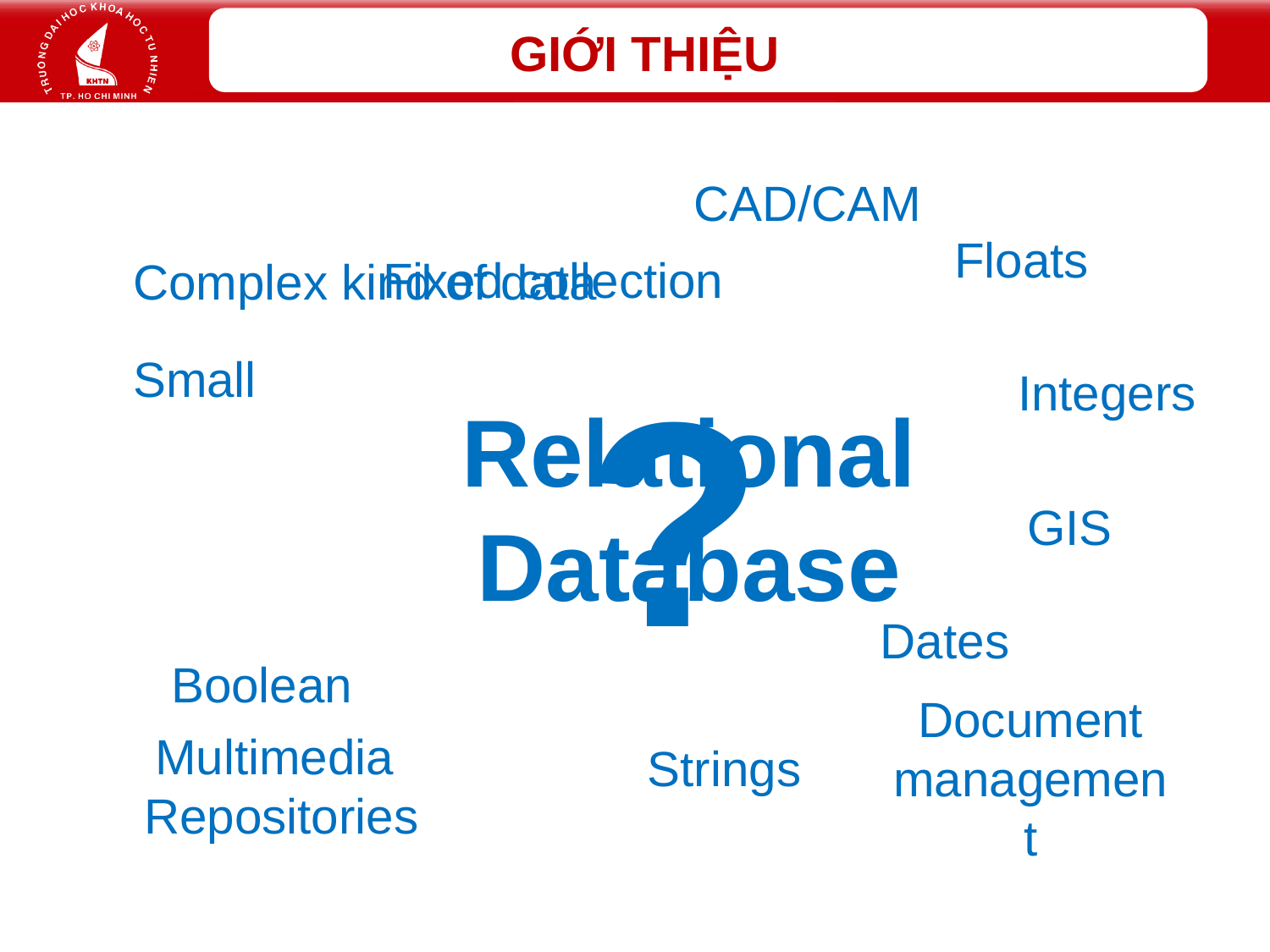

CAD/CAM
Floats
Fixed collection
Complex kind of data
?
Small
Integers
Relational
Database
GIS
Dates
Boolean
Document management
Multimedia
Repositories
Strings